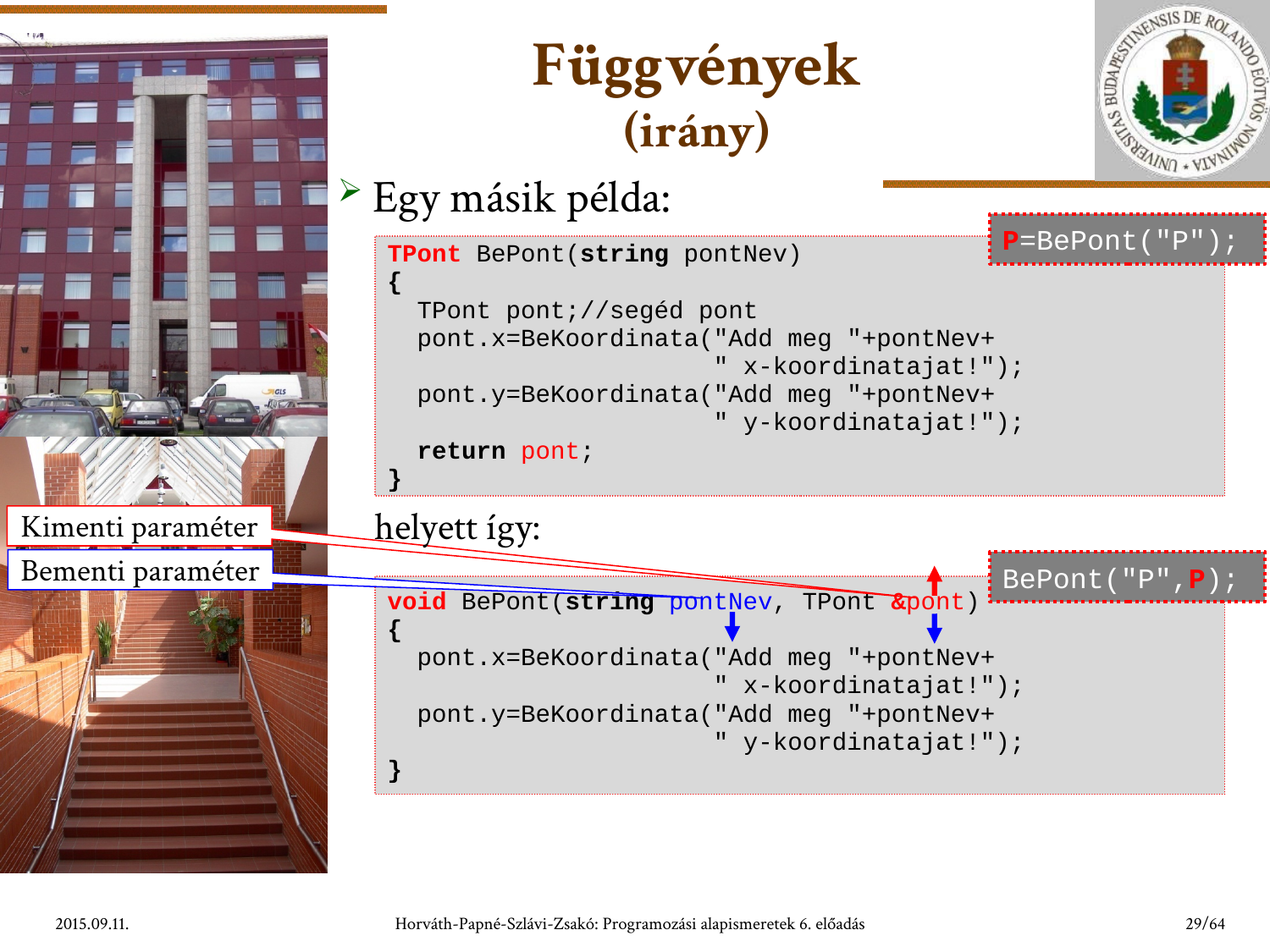

Függvények
(irány)
Egy másik példa:

helyett így:
P=BePont("P");
TPont BePont(string pontNev)
{
  TPont pont;//segéd pont
  pont.x=BeKoordinata("Add meg "+pontNev+
                      " x-koordinatajat!");
  pont.y=BeKoordinata("Add meg "+pontNev+
                      " y-koordinatajat!");
  return pont;
}
Kimenti paraméter
Bementi paraméter
BePont("P",P);

void BePont(string pontNev, TPont &pont)
{
  pont.x=BeKoordinata("Add meg "+pontNev+
                      " x-koordinatajat!");
  pont.y=BeKoordinata("Add meg "+pontNev+
                      " y-koordinatajat!");
}

2015.09.11.
Horváth-Papné-Szlávi-Zsakó: Programozási alapismeretek 6. előadás
29/64